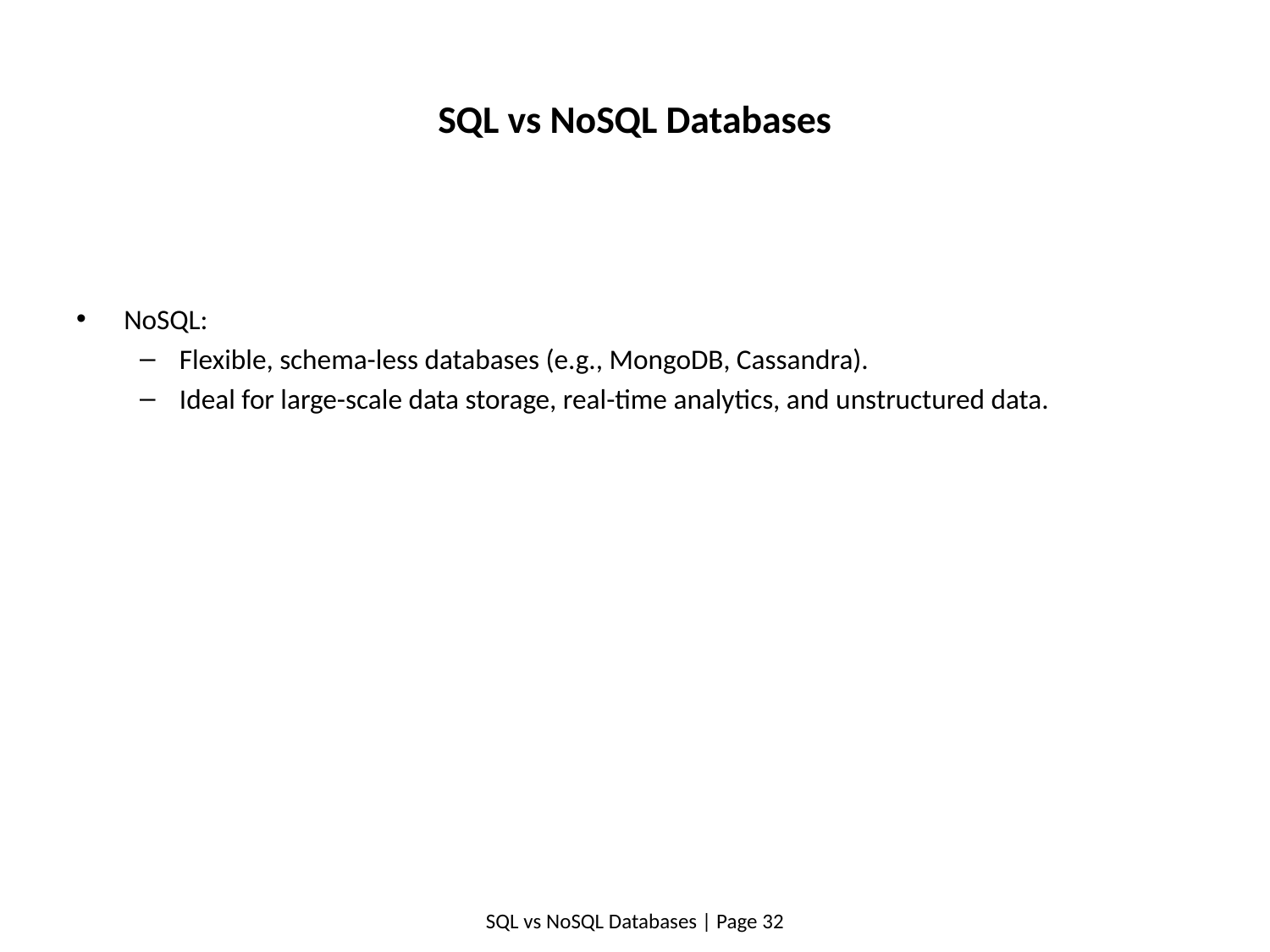

# SQL vs NoSQL Databases

NoSQL:
Flexible, schema-less databases (e.g., MongoDB, Cassandra).
Ideal for large-scale data storage, real-time analytics, and unstructured data.

SQL vs NoSQL Databases | Page 32